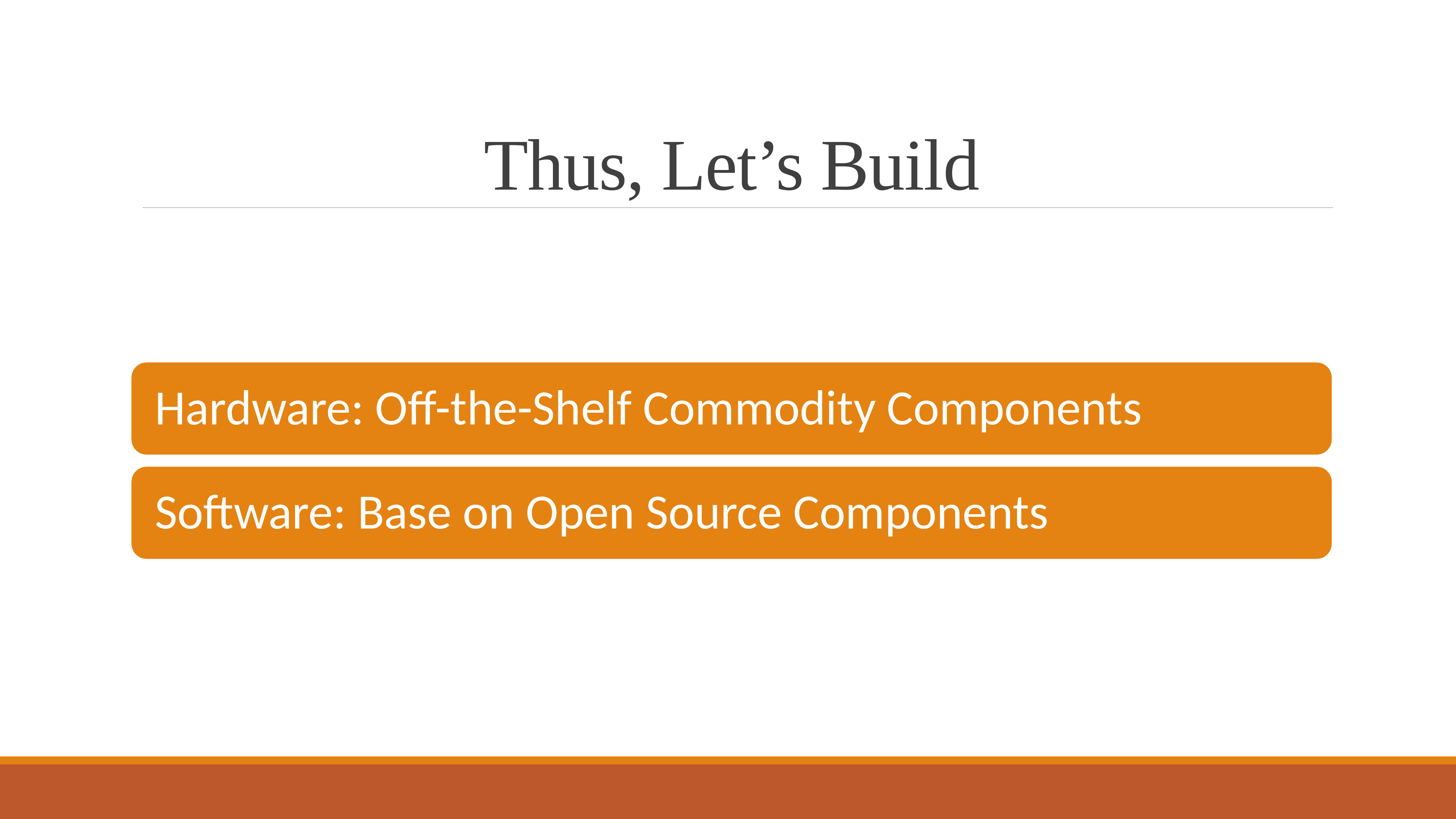

# Thus, Let’s Build
Hardware: Off-the-Shelf Commodity Components
Software: Base on Open Source Components